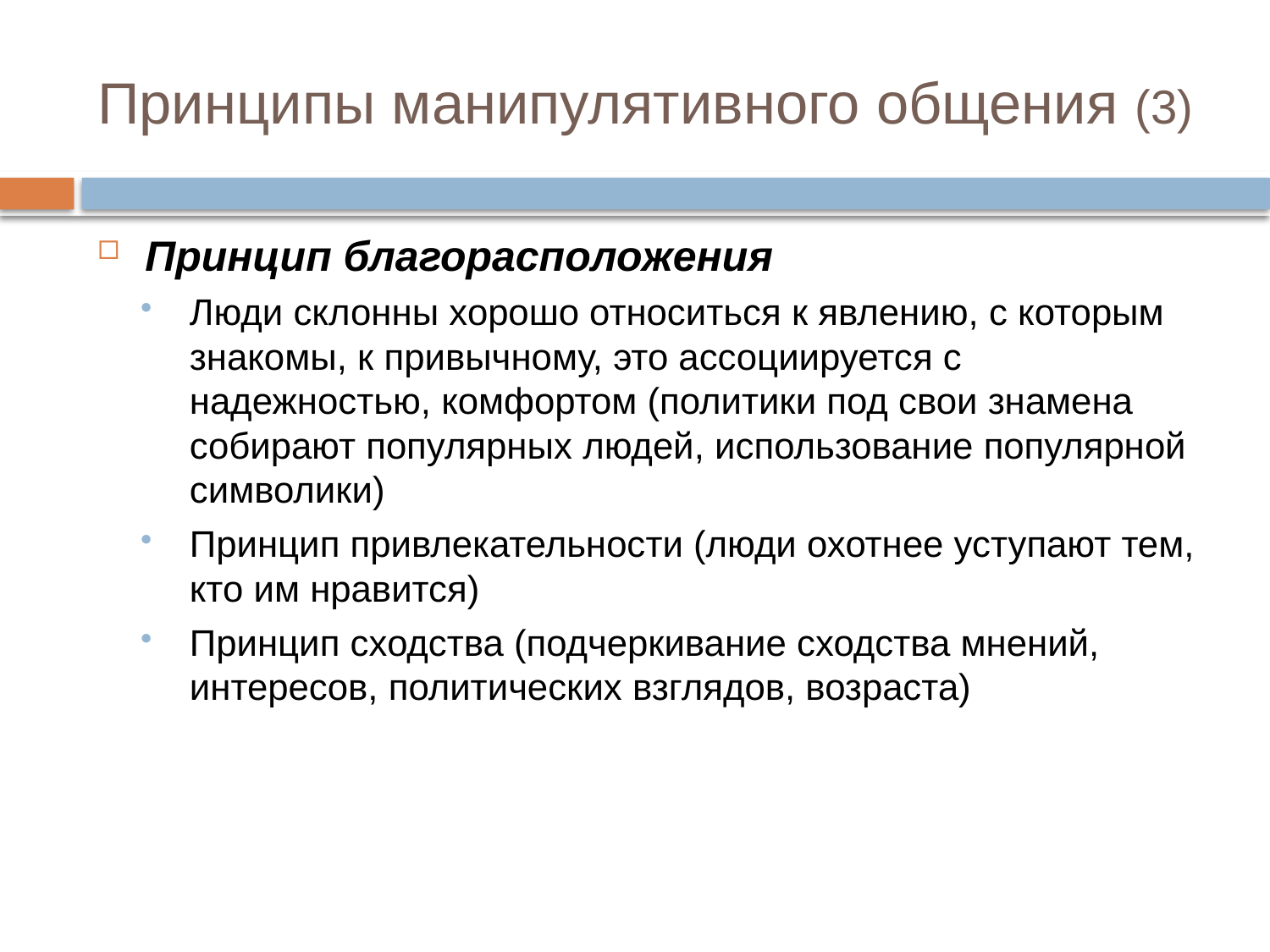

# Принципы манипулятивного общения (3)
Принцип благорасположения
Люди склонны хорошо относиться к явлению, с которым знакомы, к привычному, это ассоциируется с надежностью, комфортом (политики под свои знамена собирают популярных людей, использование популярной символики)
Принцип привлекательности (люди охотнее уступают тем, кто им нравится)
Принцип сходства (подчеркивание сходства мнений, интересов, политических взглядов, возраста)